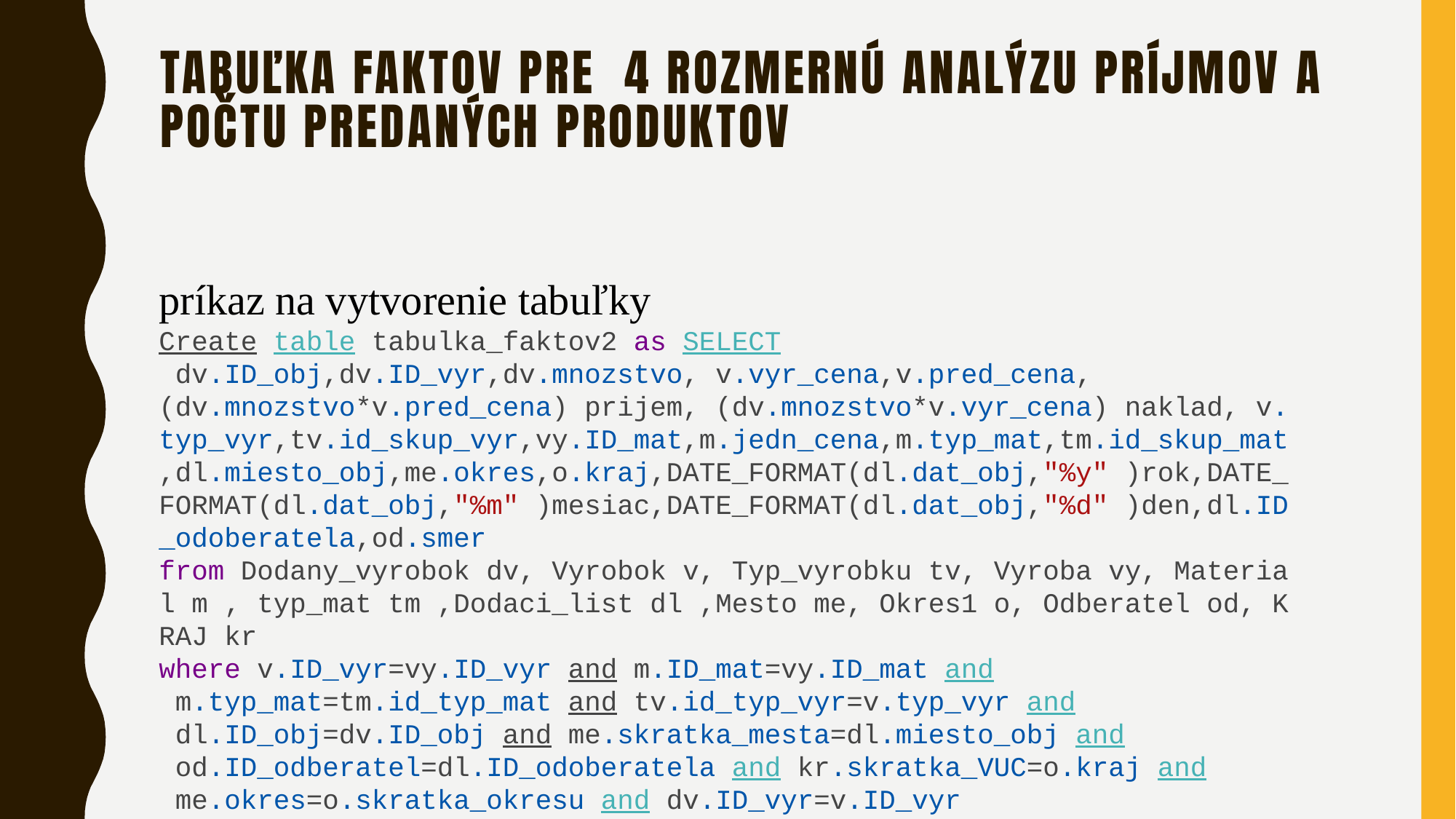

# Tabuľka faktov pre  4 rozmernú analýzu príjmov a počtu predaných produktov
príkaz na vytvorenie tabuľky
Create table tabulka_faktov2 as SELECT dv.ID_obj,dv.ID_vyr,dv.mnozstvo, v.vyr_cena,v.pred_cena,(dv.mnozstvo*v.pred_cena) prijem, (dv.mnozstvo*v.vyr_cena) naklad, v.typ_vyr,tv.id_skup_vyr,vy.ID_mat,m.jedn_cena,m.typ_mat,tm.id_skup_mat,dl.miesto_obj,me.okres,o.kraj,DATE_FORMAT(dl.dat_obj,"%y" )rok,DATE_FORMAT(dl.dat_obj,"%m" )mesiac,DATE_FORMAT(dl.dat_obj,"%d" )den,dl.ID_odoberatela,od.smer
from Dodany_vyrobok dv, Vyrobok v, Typ_vyrobku tv, Vyroba vy, Material m , typ_mat tm ,Dodaci_list dl ,Mesto me, Okres1 o, Odberatel od, KRAJ kr
where v.ID_vyr=vy.ID_vyr and m.ID_mat=vy.ID_mat and m.typ_mat=tm.id_typ_mat and tv.id_typ_vyr=v.typ_vyr and dl.ID_obj=dv.ID_obj and me.skratka_mesta=dl.miesto_obj and od.ID_odberatel=dl.ID_odoberatela and kr.skratka_VUC=o.kraj and me.okres=o.skratka_okresu and dv.ID_vyr=v.ID_vyr